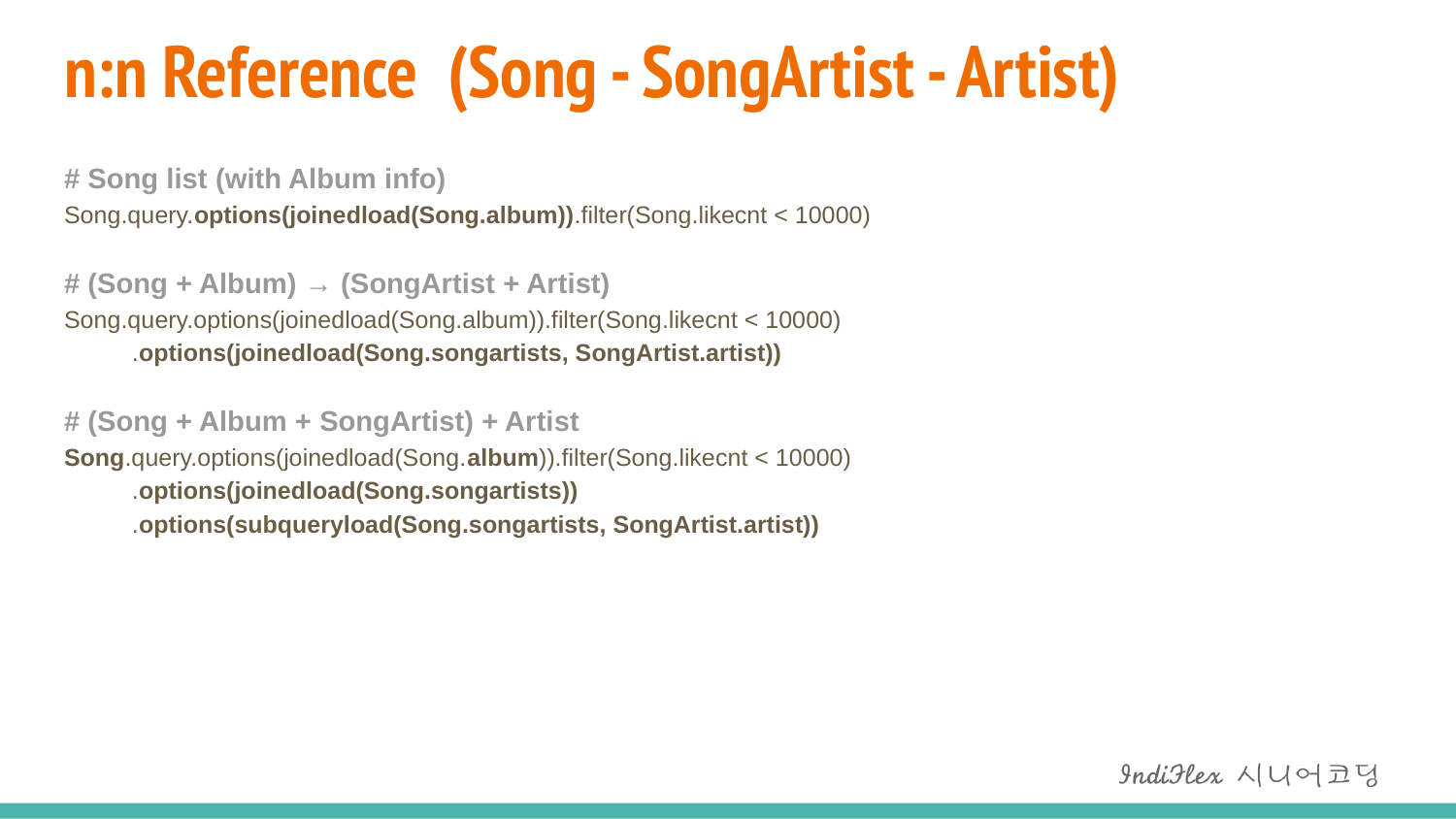

# n:n Reference  (Song - SongArtist - Artist)
# Song list (with Album info) Song.query.options(joinedload(Song.album)).filter(Song.likecnt < 10000)
# (Song + Album) → (SongArtist + Artist) Song.query.options(joinedload(Song.album)).filter(Song.likecnt < 10000) .options(joinedload(Song.songartists, SongArtist.artist))
# (Song + Album + SongArtist) + Artist Song.query.options(joinedload(Song.album)).filter(Song.likecnt < 10000) .options(joinedload(Song.songartists)) .options(subqueryload(Song.songartists, SongArtist.artist))